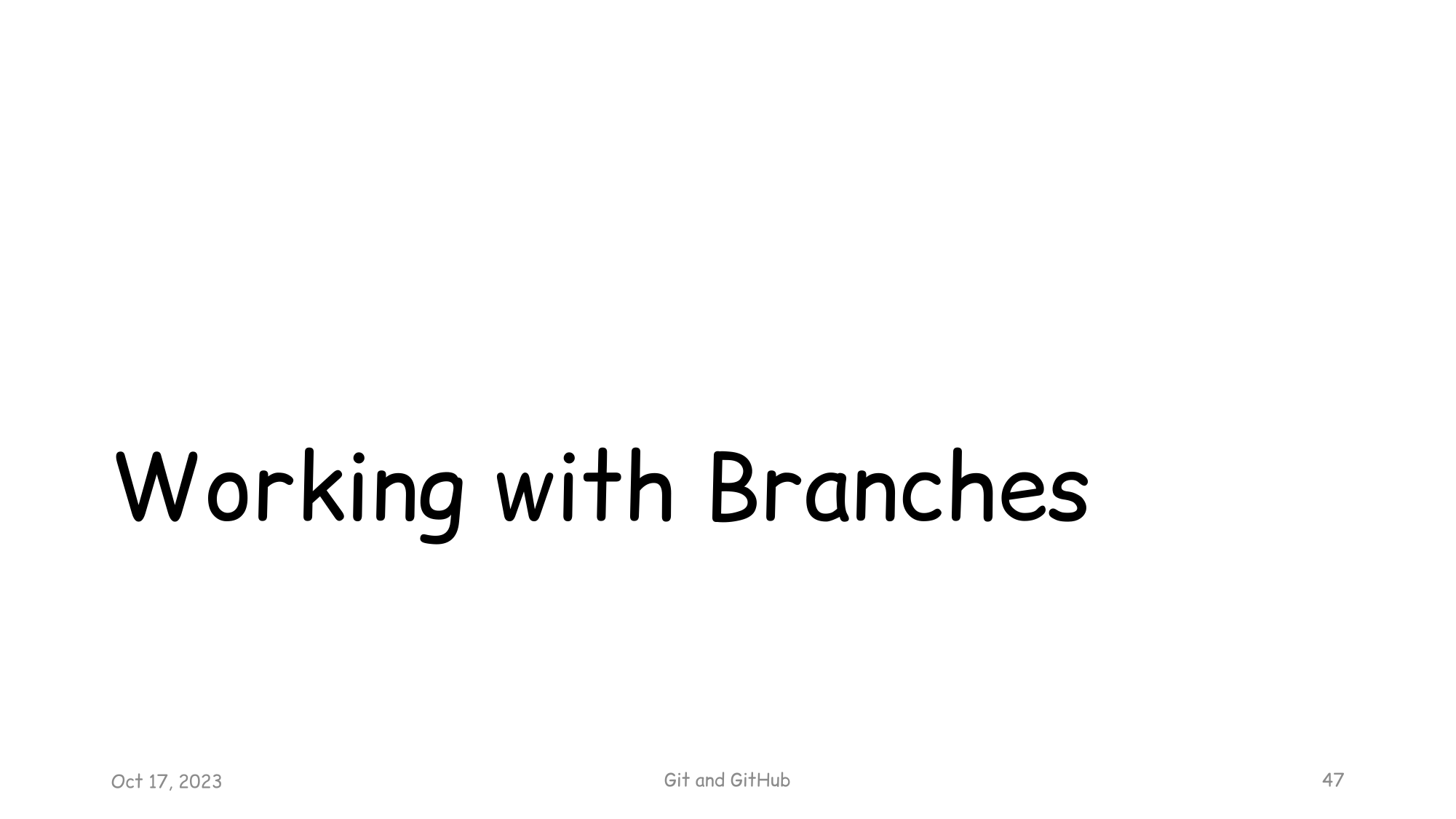

# Working with Branches

Oct 17, 2023
Git and GitHub
47